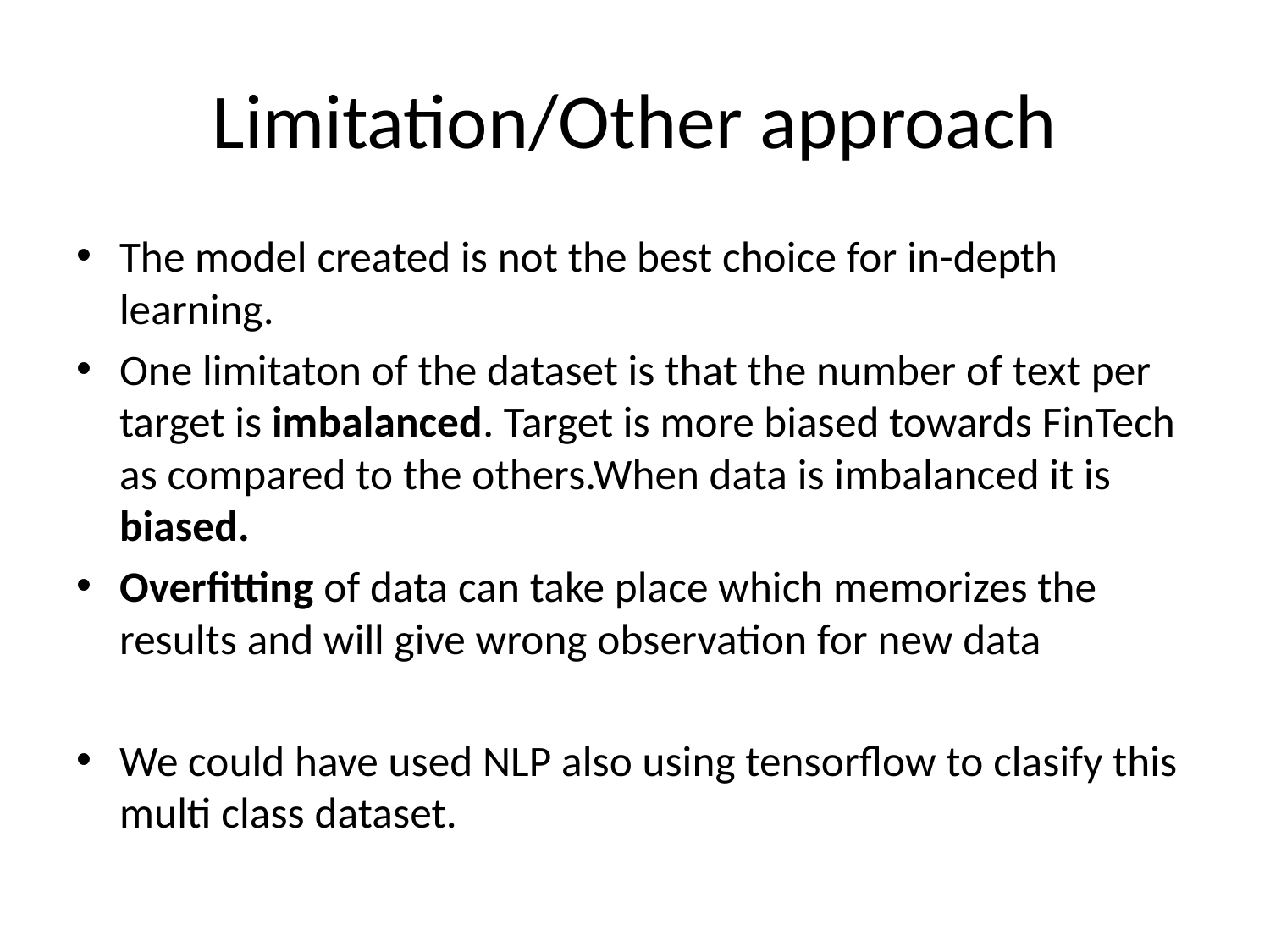

# Limitation/Other approach
The model created is not the best choice for in-depth learning.
One limitaton of the dataset is that the number of text per target is imbalanced. Target is more biased towards FinTech as compared to the others.When data is imbalanced it is biased.
Overfitting of data can take place which memorizes the results and will give wrong observation for new data

We could have used NLP also using tensorflow to clasify this multi class dataset.